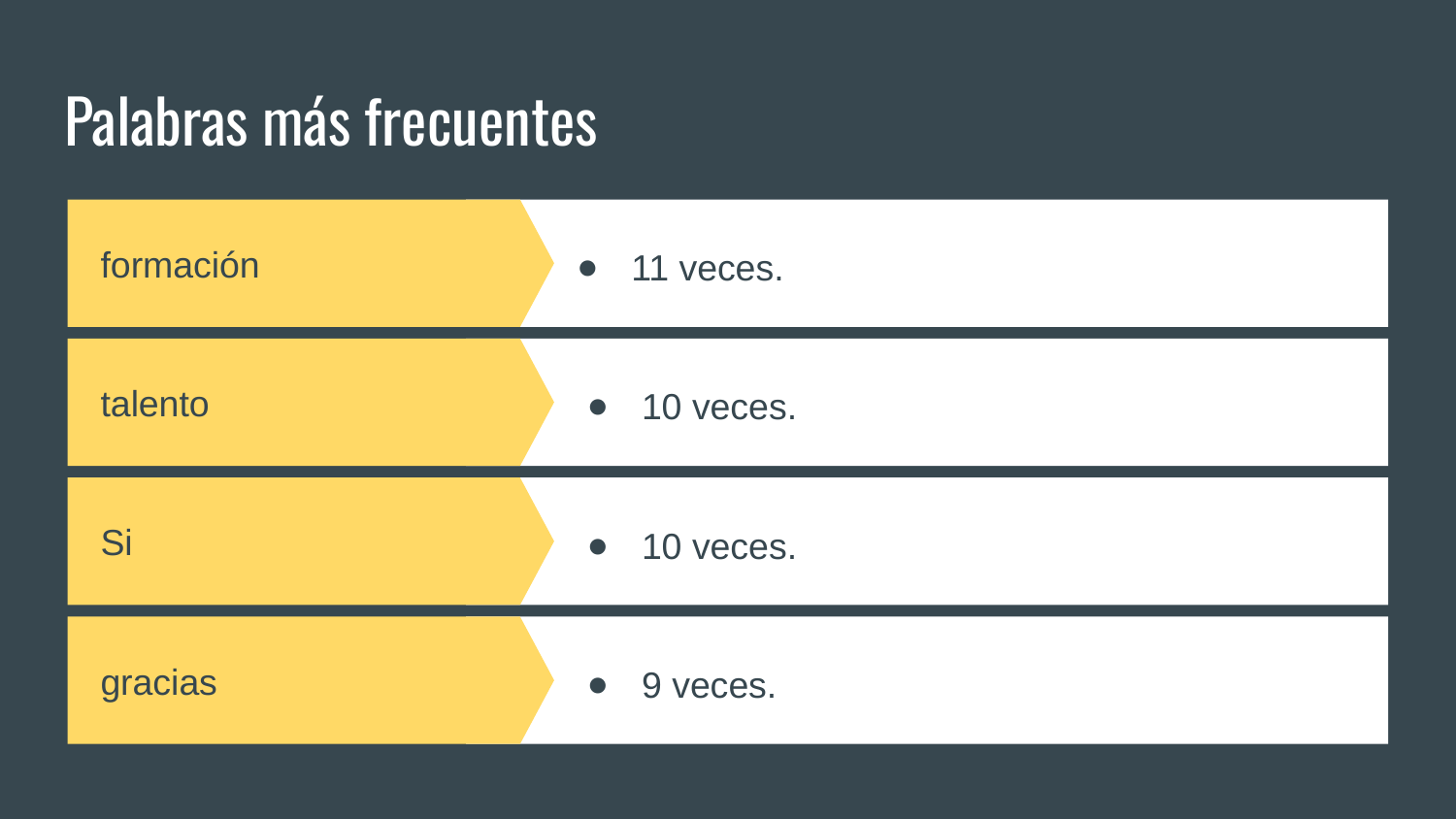

# Palabras más frecuentes

formación
11 veces.

talento
10 veces.

Si
10 veces.
gracias

9 veces.